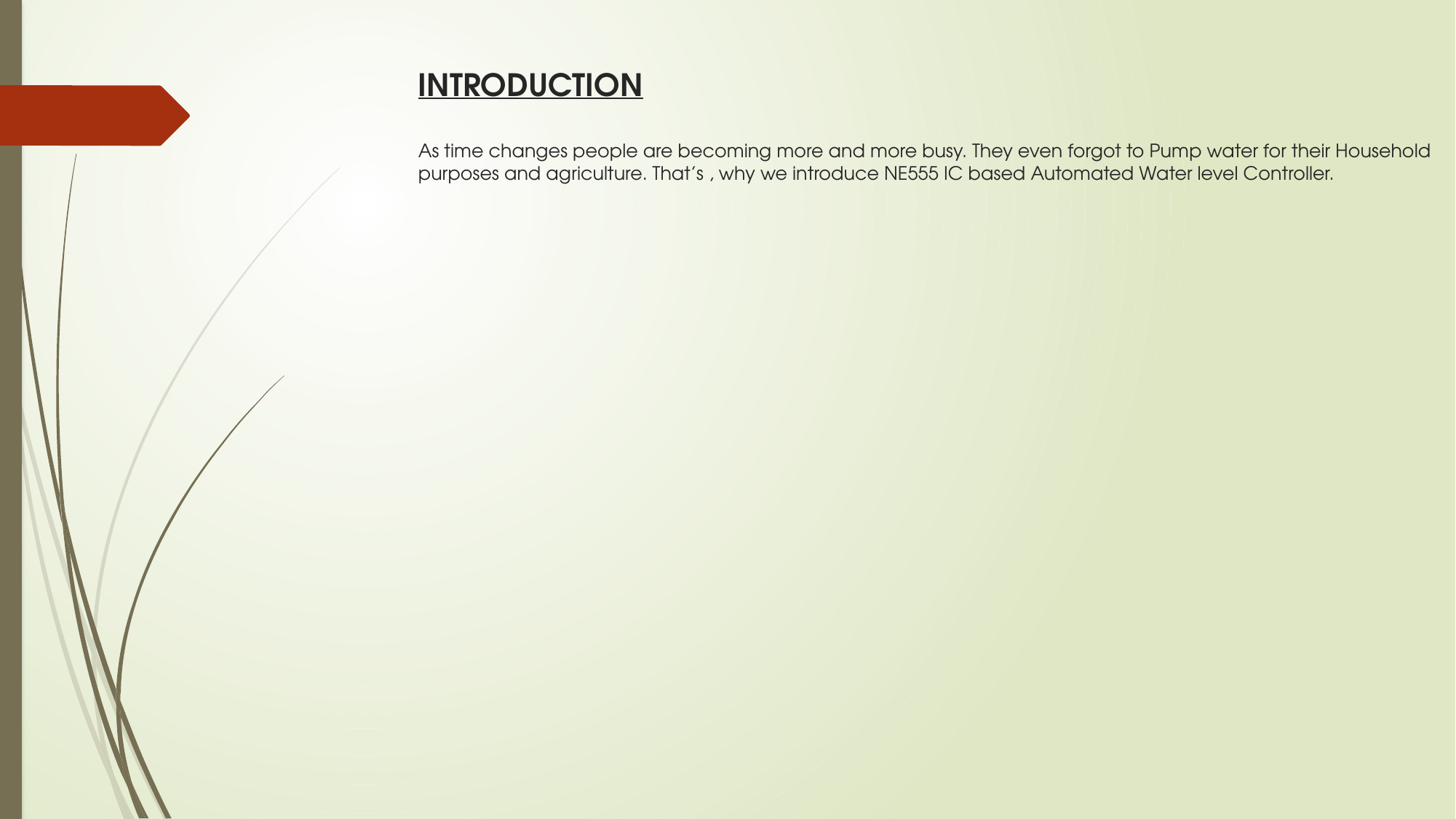

# INTRODUCTION As time changes people are becoming more and more busy. They even forgot to Pump water for their Household purposes and agriculture. That’s , why we introduce NE555 IC based Automated Water level Controller.